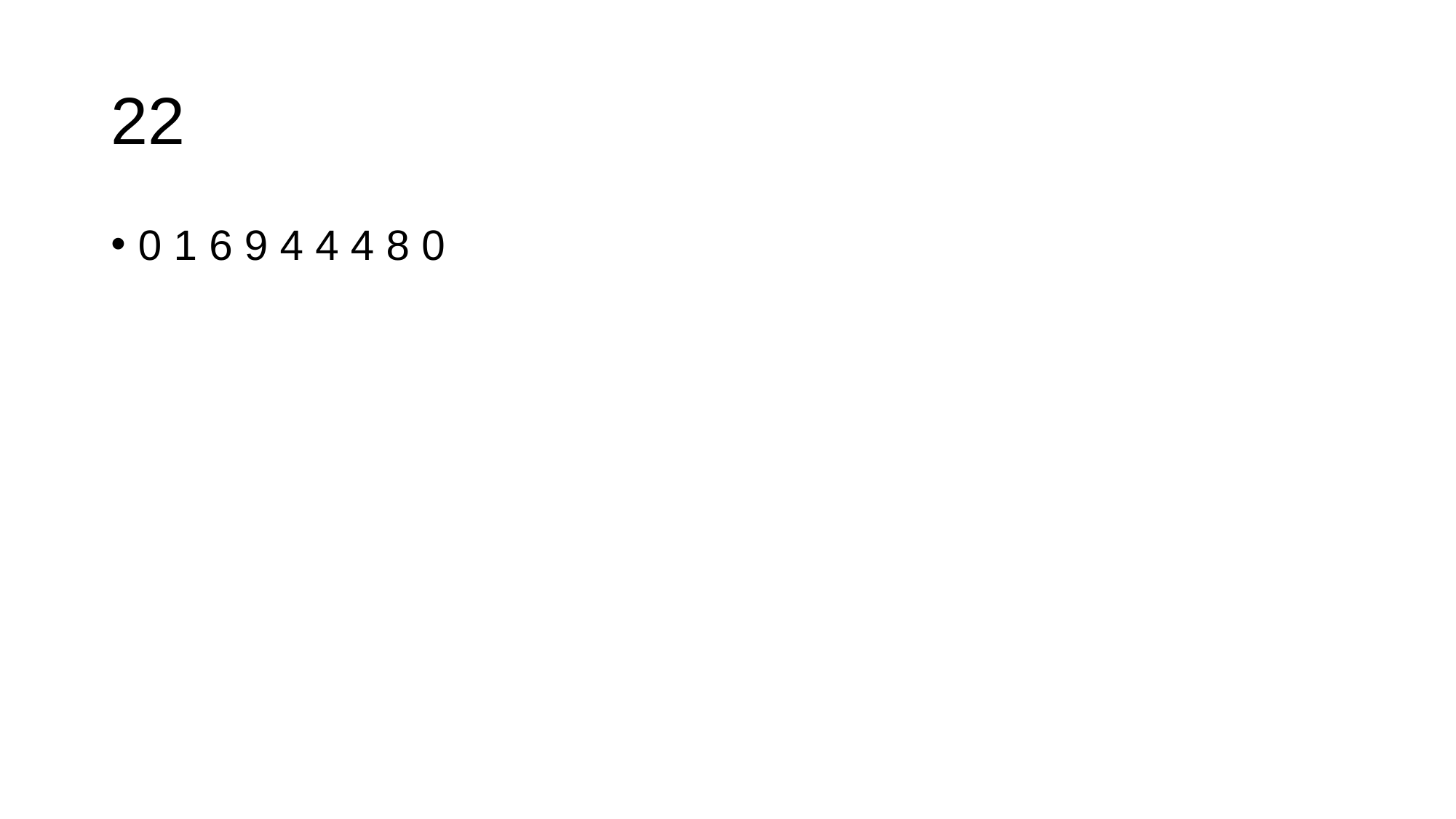

# 22
0 1 6 9 4 4 4 8 0